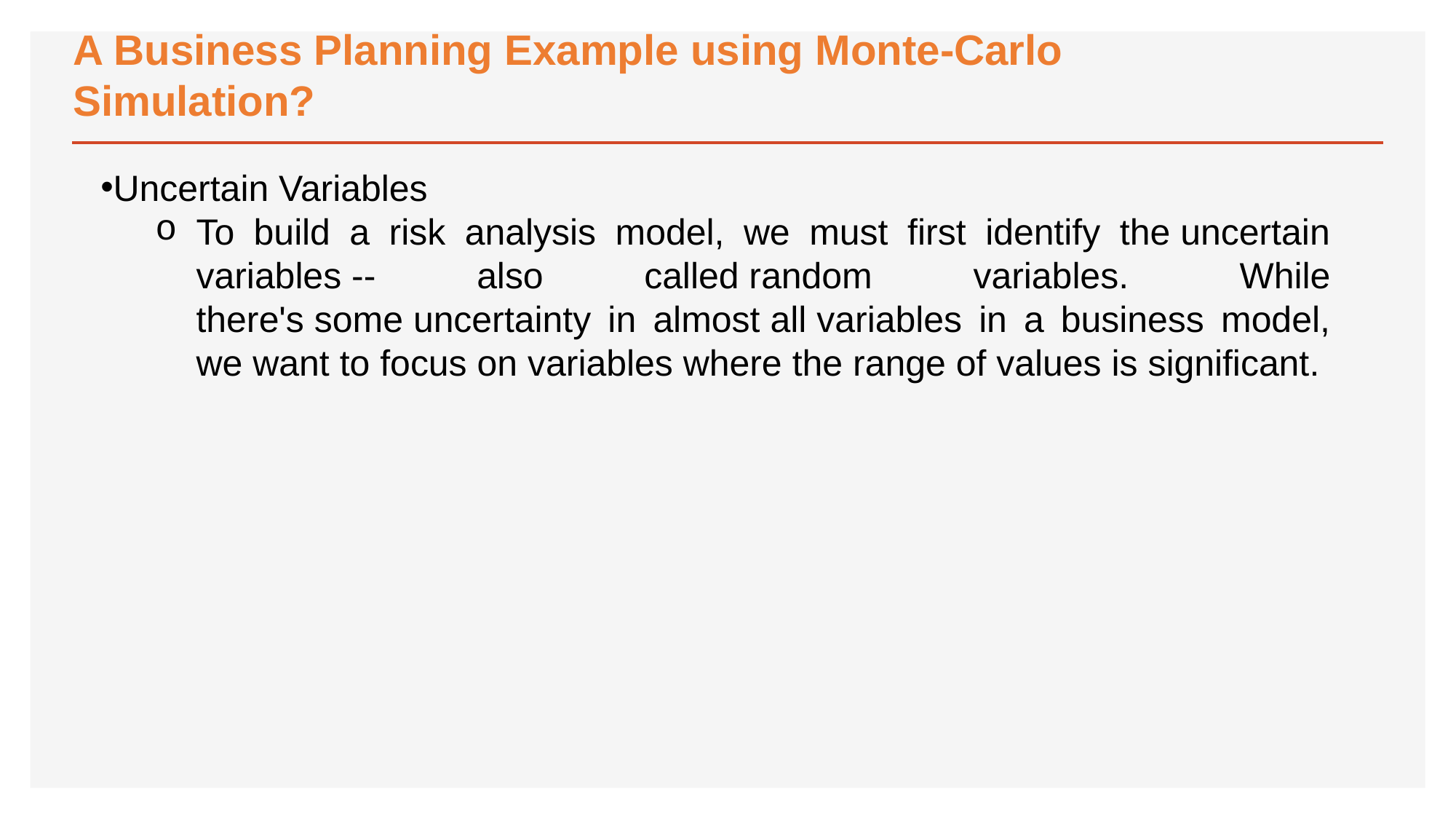

# A Business Planning Example using Monte-Carlo Simulation?

Uncertain Variables
To build a risk analysis model, we must first identify the uncertain variables -- also called random variables.  While there's some uncertainty in almost all variables in a business model, we want to focus on variables where the range of values is significant.